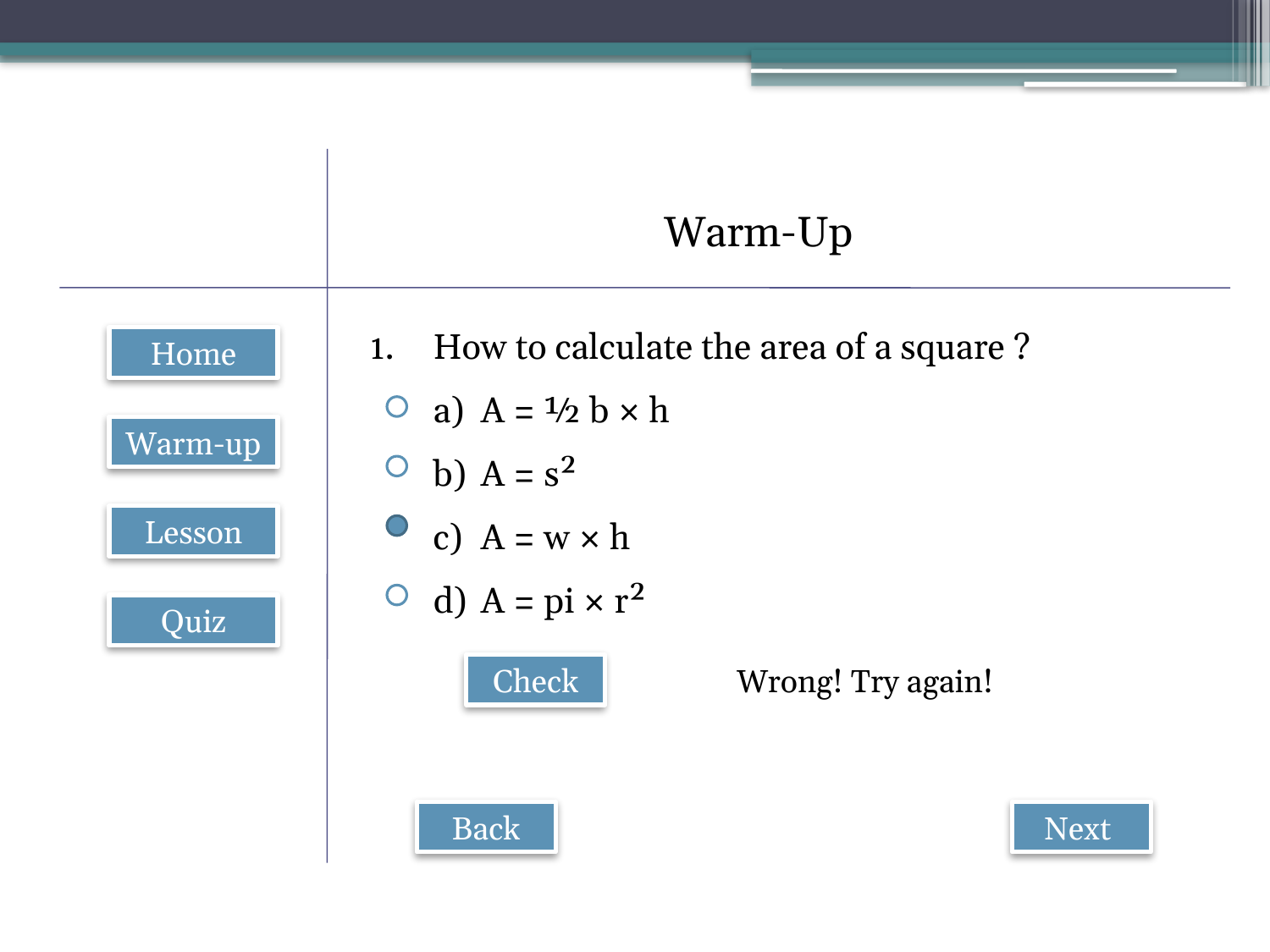

Warm-Up
How to calculate the area of a square ?
A = ½ b × h
A = s²
A = w × h
A = pi × r²
Home

Warm-up

Lesson

Quiz
Check
Wrong! Try again!
Back
Next